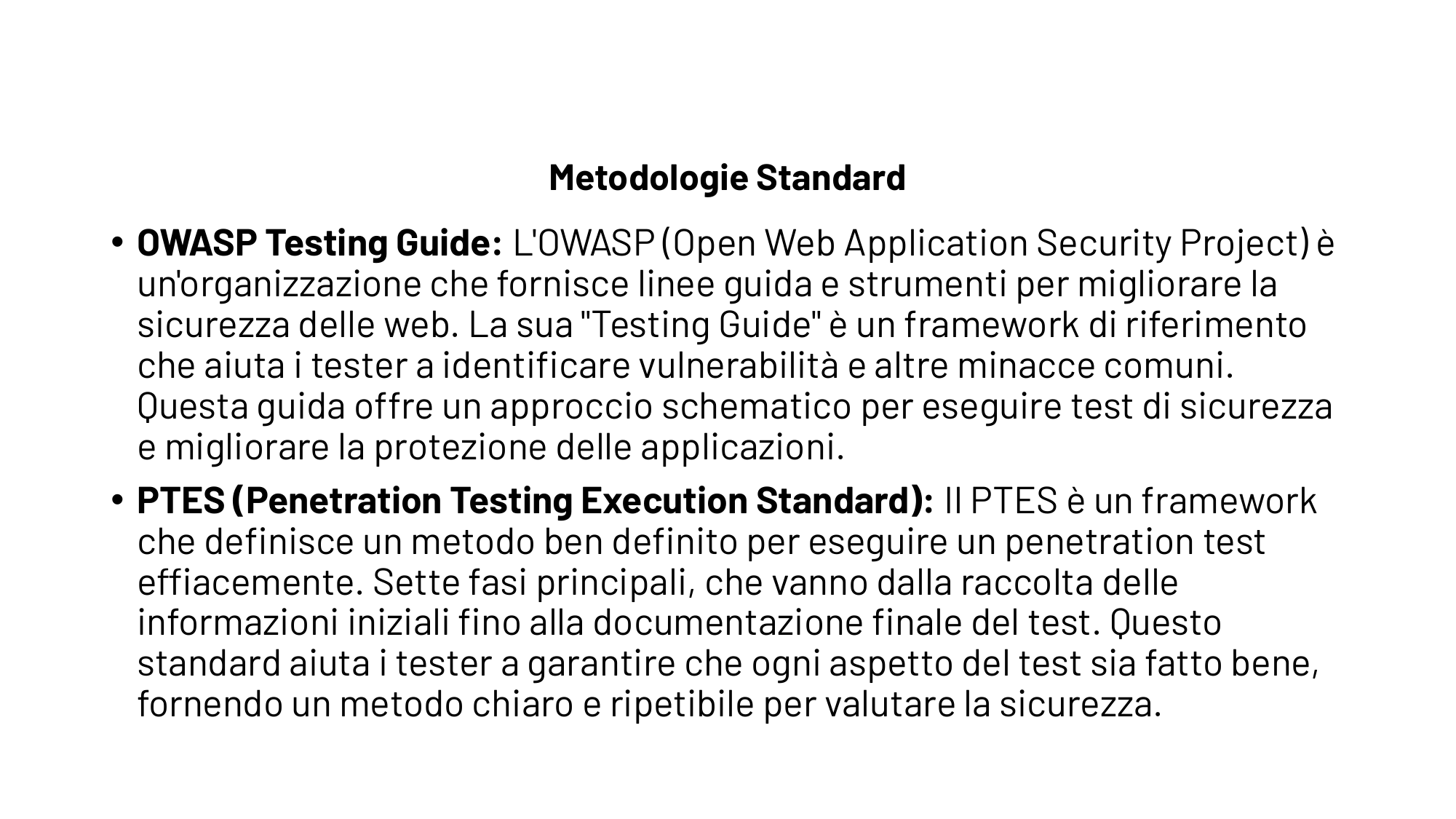

# Metodologie Standard

OWASP Testing Guide: L'OWASP (Open Web Application Security Project) è un'organizzazione che fornisce linee guida e strumenti per migliorare la sicurezza delle web. La sua "Testing Guide" è un framework di riferimento che aiuta i tester a identificare vulnerabilità e altre minacce comuni. Questa guida offre un approccio schematico per eseguire test di sicurezza e migliorare la protezione delle applicazioni.
PTES (Penetration Testing Execution Standard): Il PTES è un framework che definisce un metodo ben definito per eseguire un penetration test effiacemente. Sette fasi principali, che vanno dalla raccolta delle informazioni iniziali fino alla documentazione finale del test. Questo standard aiuta i tester a garantire che ogni aspetto del test sia fatto bene, fornendo un metodo chiaro e ripetibile per valutare la sicurezza.